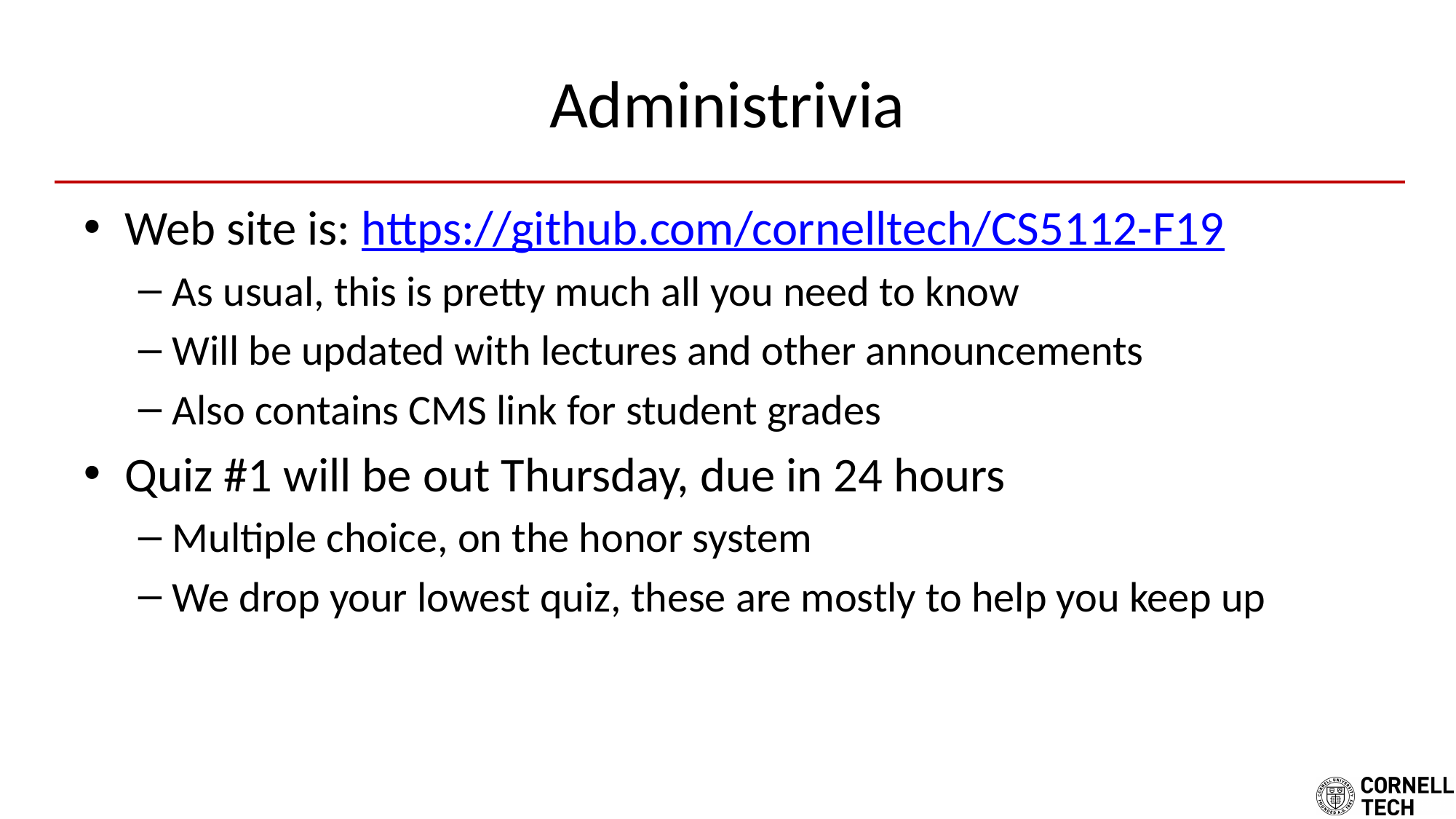

# Administrivia
Web site is: https://github.com/cornelltech/CS5112-F19
As usual, this is pretty much all you need to know
Will be updated with lectures and other announcements
Also contains CMS link for student grades
Quiz #1 will be out Thursday, due in 24 hours
Multiple choice, on the honor system
We drop your lowest quiz, these are mostly to help you keep up